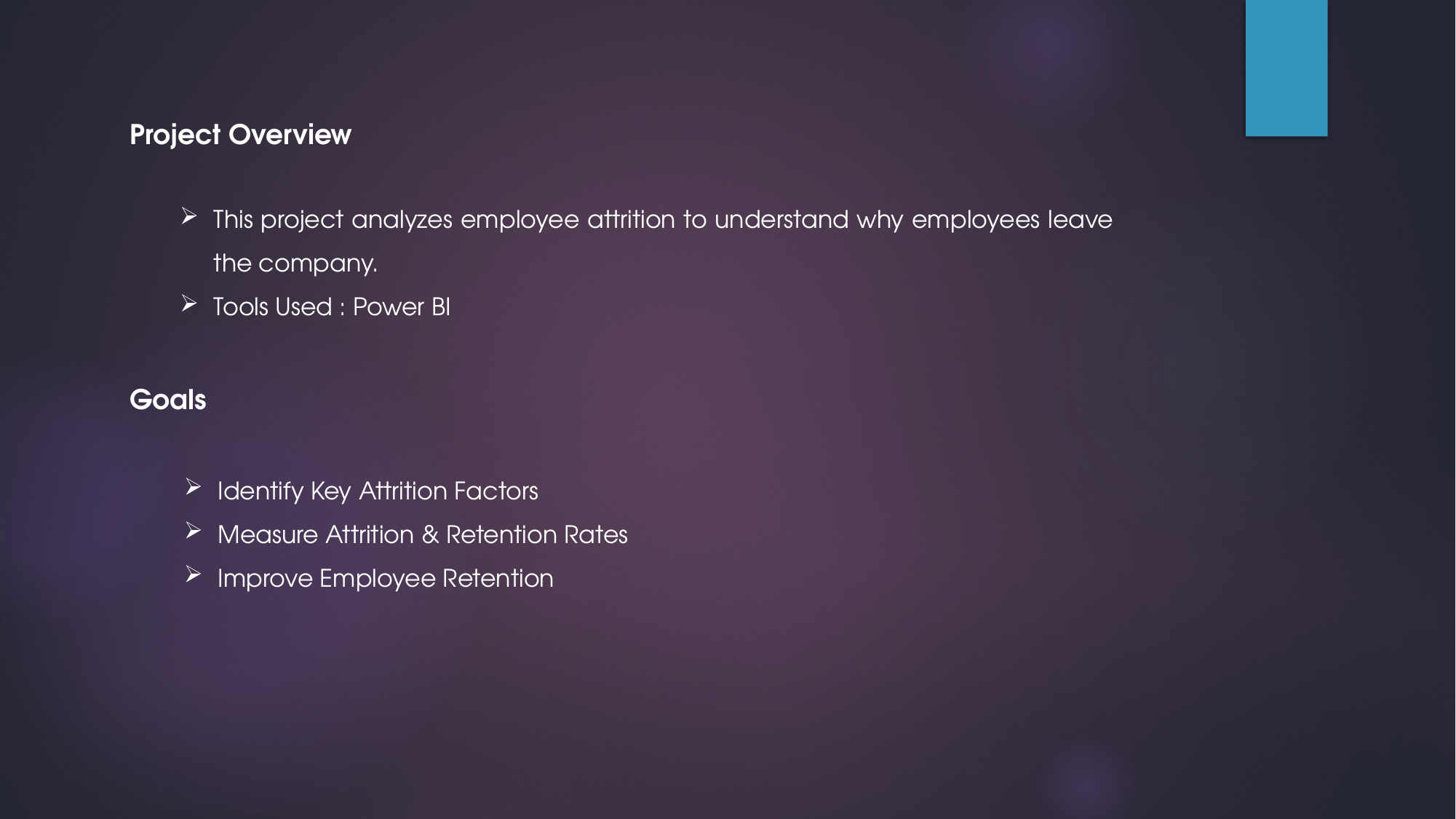

Project Overview
This project analyzes employee attrition to understand why employees leave the company.
Tools Used : Power BI
Goals

Identify Key Attrition Factors
Measure Attrition & Retention Rates
Improve Employee Retention